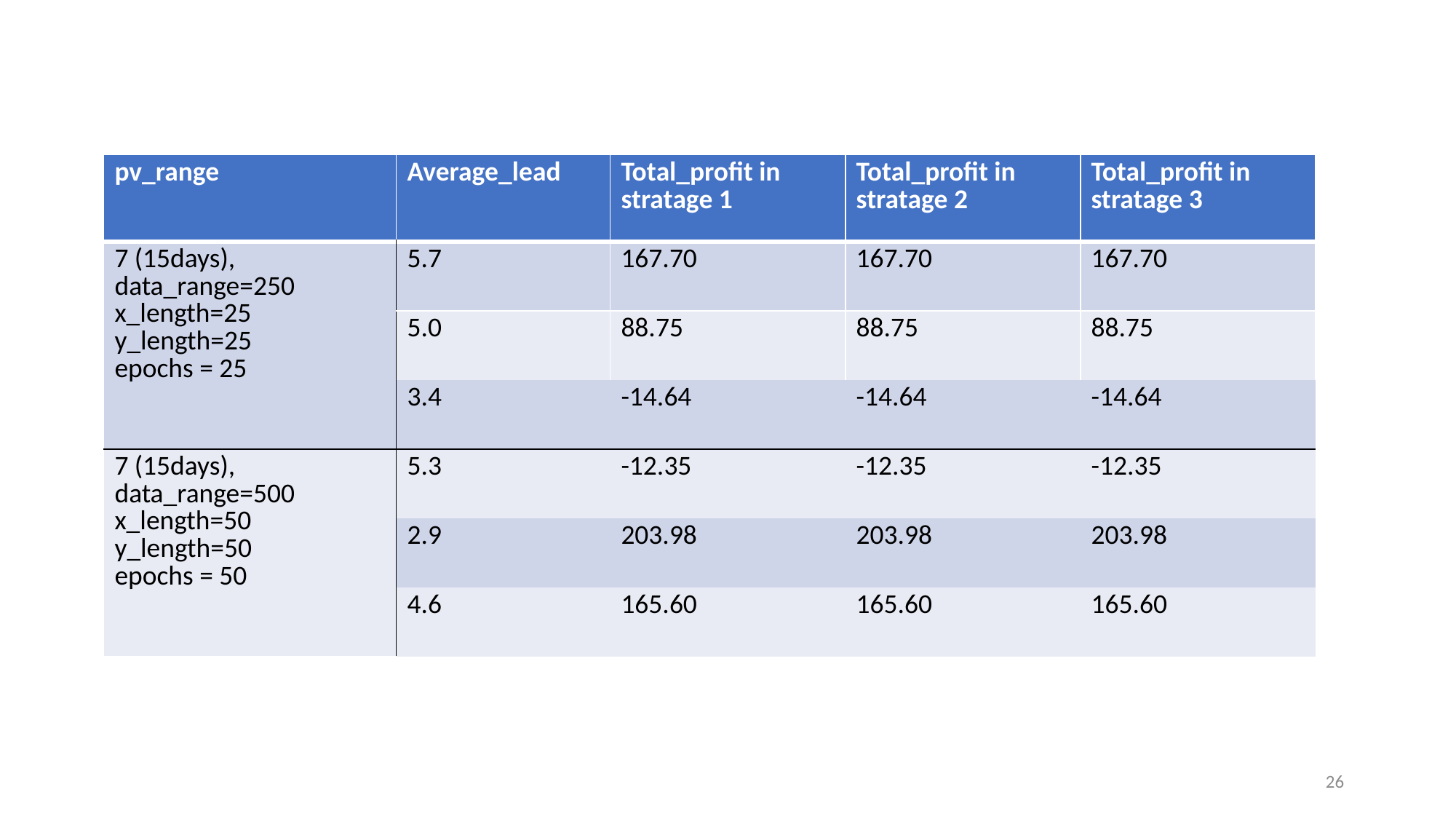

| pv\_range | Average\_lead | Total\_profit in stratage 1 | Total\_profit in stratage 2 | Total\_profit in stratage 3 |
| --- | --- | --- | --- | --- |
| 7 (15days), data\_range=250 x\_length=25 y\_length=25 epochs = 25 | 5.7 | 167.70 | 167.70 | 167.70 |
|  | 5.0 | 88.75 | 88.75 | 88.75 |
|  | 3.4 | -14.64 | -14.64 | -14.64 |
| 7 (15days), data\_range=500 x\_length=50 y\_length=50 epochs = 50 | 5.3 | -12.35 | -12.35 | -12.35 |
|  | 2.9 | 203.98 | 203.98 | 203.98 |
|  | 4.6 | 165.60 | 165.60 | 165.60 |
26